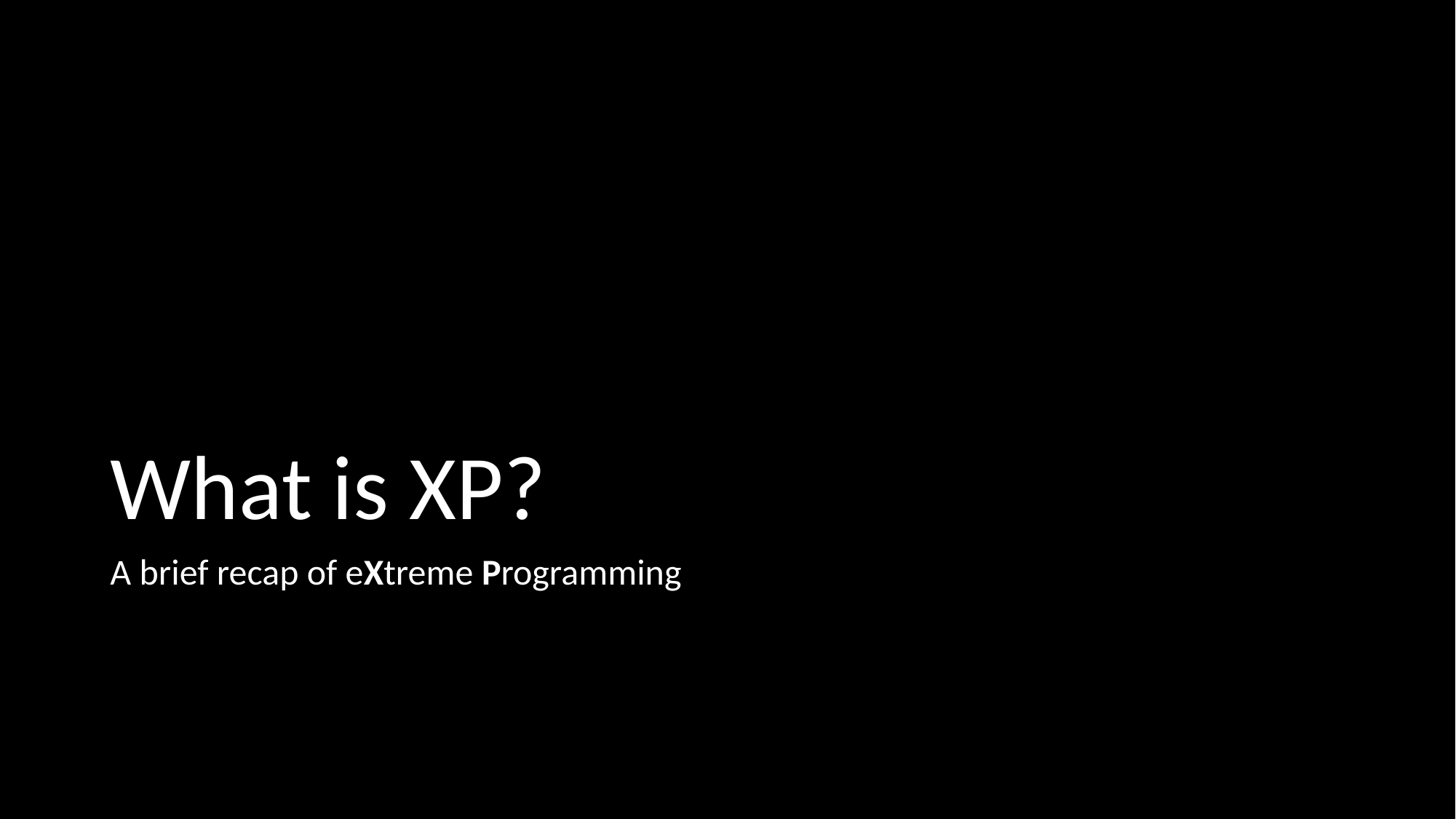

# What is XP?
A brief recap of eXtreme Programming